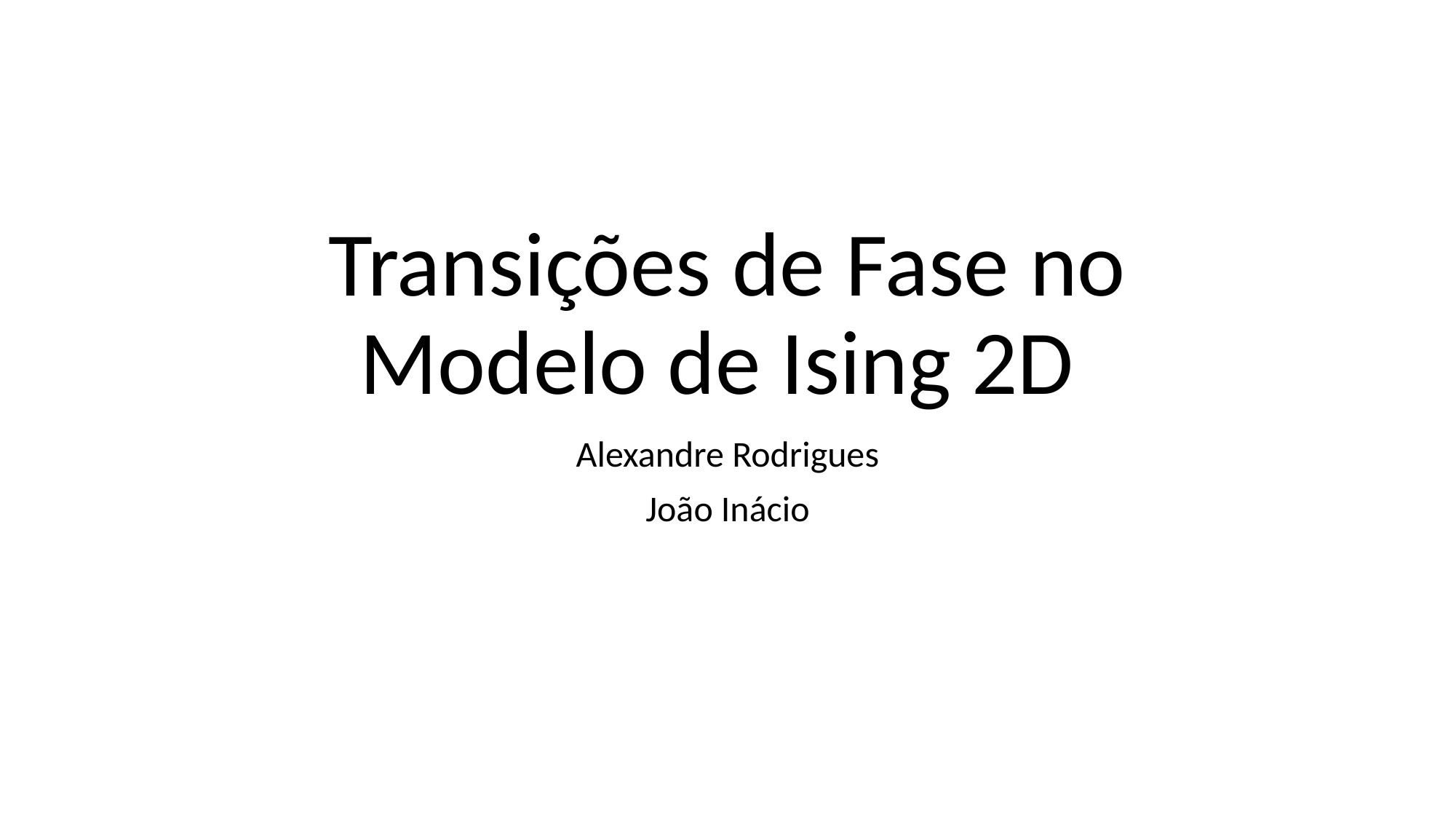

# Transições de Fase no Modelo de Ising 2D
Alexandre Rodrigues
João Inácio